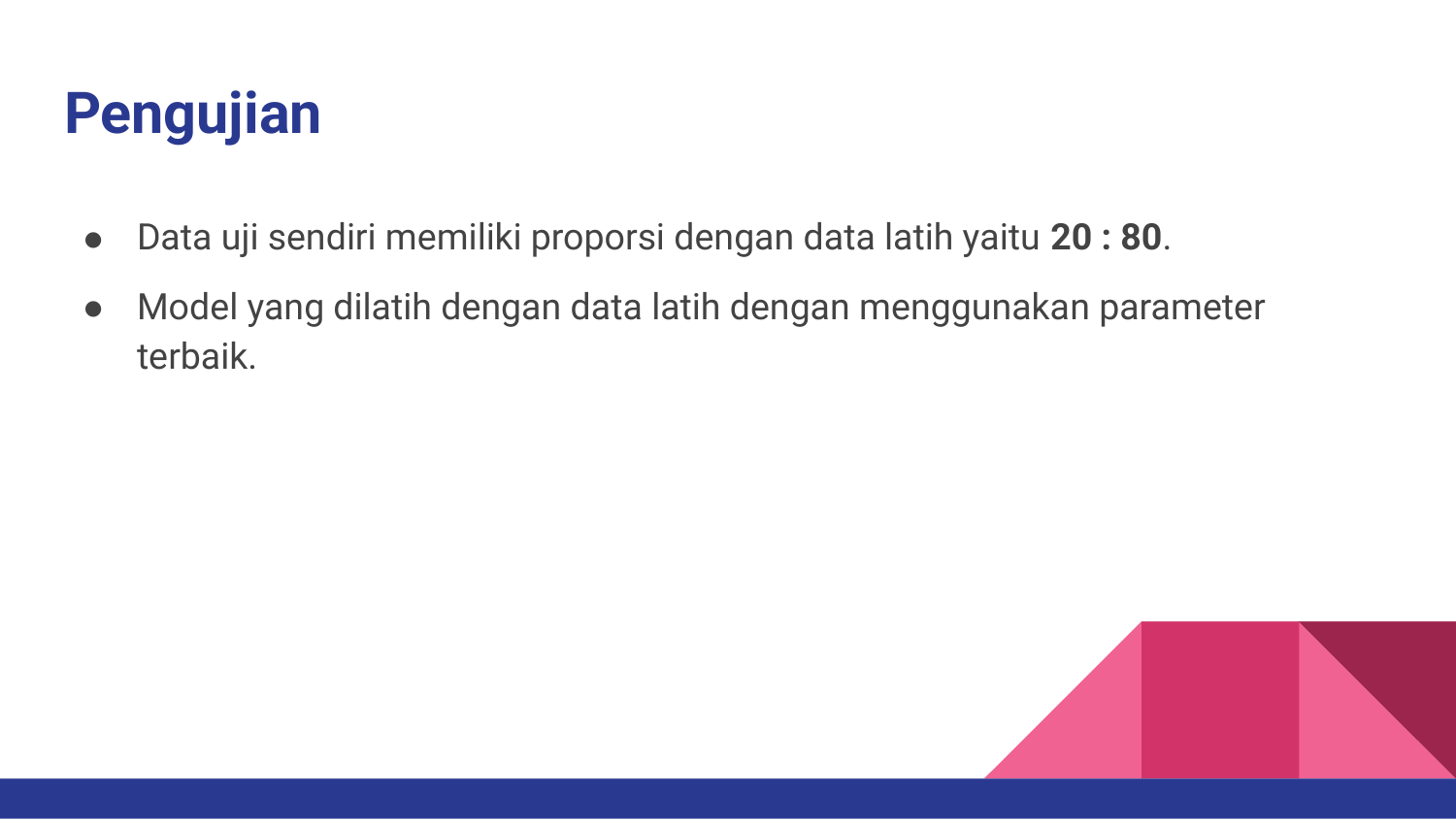

# Pengujian
Data uji sendiri memiliki proporsi dengan data latih yaitu 20 : 80.
Model yang dilatih dengan data latih dengan menggunakan parameter terbaik.